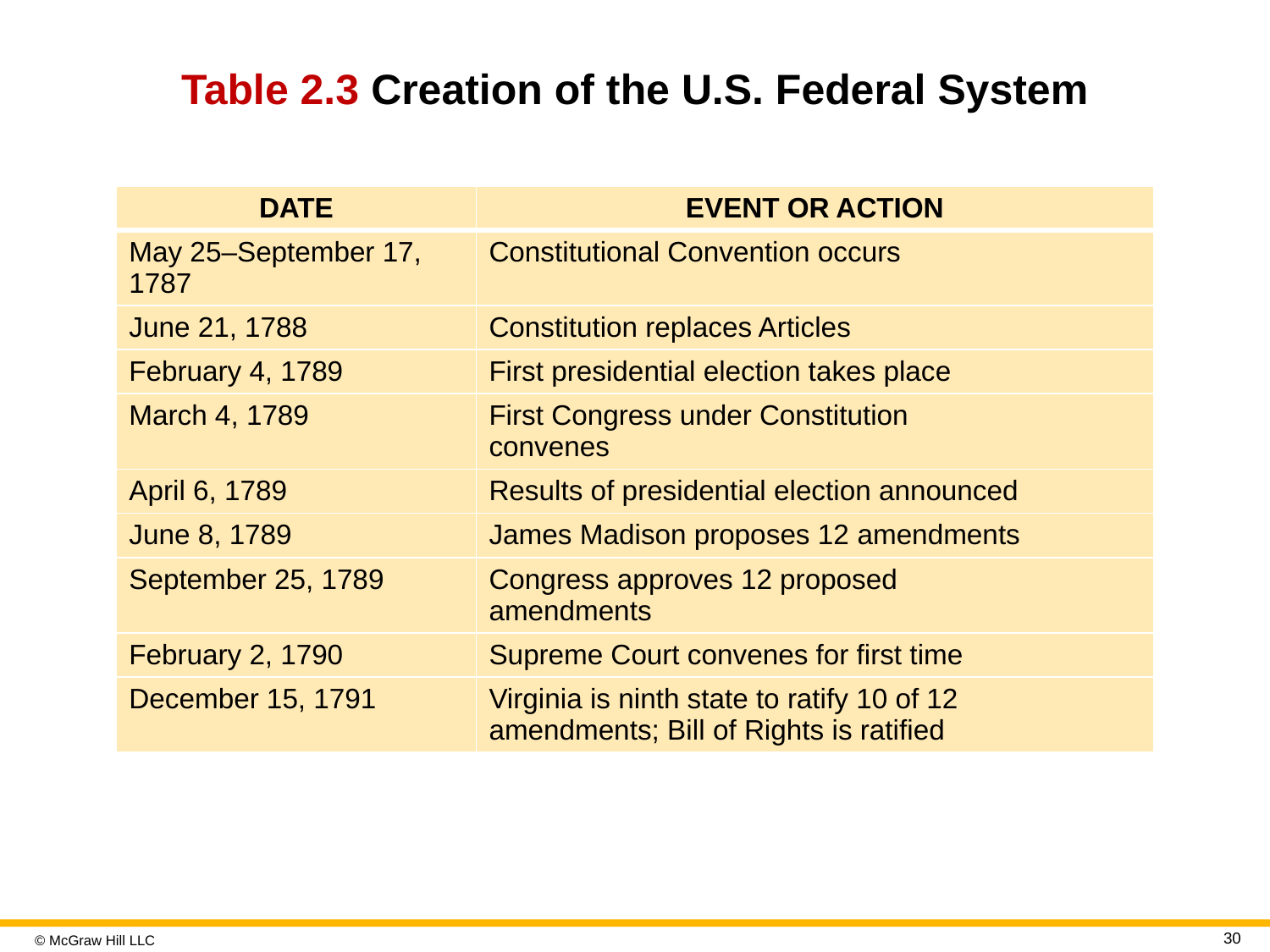

# Table 2.3 Creation of the U.S. Federal System
| DATE | EVENT OR ACTION |
| --- | --- |
| May 25–September 17, 1787 | Constitutional Convention occurs |
| June 21, 1788 | Constitution replaces Articles |
| February 4, 1789 | First presidential election takes place |
| March 4, 1789 | First Congress under Constitution convenes |
| April 6, 1789 | Results of presidential election announced |
| June 8, 1789 | James Madison proposes 12 amendments |
| September 25, 1789 | Congress approves 12 proposed amendments |
| February 2, 1790 | Supreme Court convenes for first time |
| December 15, 1791 | Virginia is ninth state to ratify 10 of 12 amendments; Bill of Rights is ratified |
Table divided into two columns summarizes creation of the United States federal system. Column 1 notes a list of years. Column 2 notes a list of events.
30